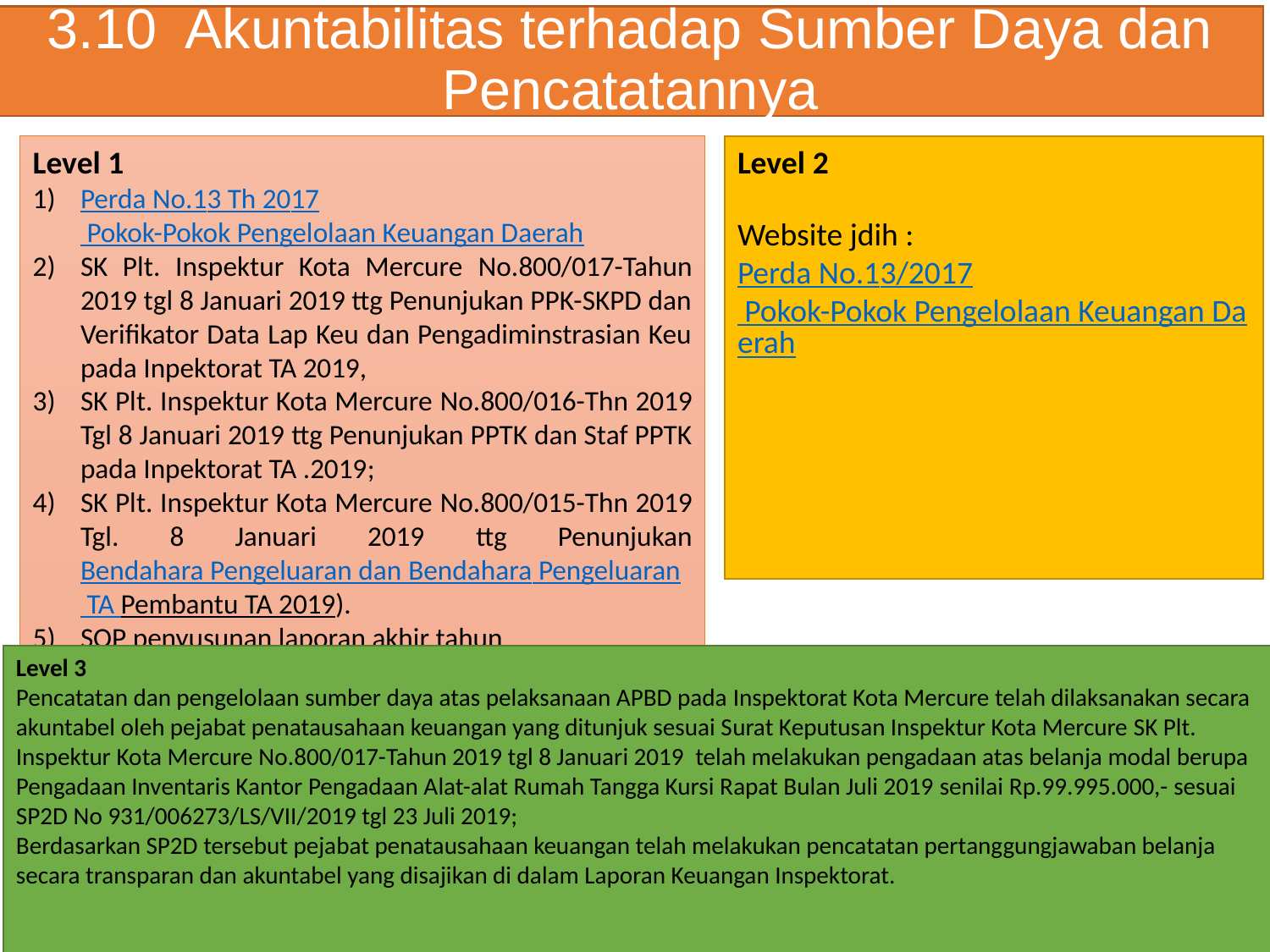

3.10  Akuntabilitas terhadap Sumber Daya dan Pencatatannya
Level 1
Perda No.13 Th 2017 Pokok-Pokok Pengelolaan Keuangan Daerah
SK Plt. Inspektur Kota Mercure No.800/017-Tahun 2019 tgl 8 Januari 2019 ttg Penunjukan PPK-SKPD dan Verifikator Data Lap Keu dan Pengadiminstrasian Keu pada Inpektorat TA 2019,
SK Plt. Inspektur Kota Mercure No.800/016-Thn 2019 Tgl 8 Januari 2019 ttg Penunjukan PPTK dan Staf PPTK pada Inpektorat TA .2019;
SK Plt. Inspektur Kota Mercure No.800/015-Thn 2019 Tgl. 8 Januari 2019 ttg Penunjukan Bendahara Pengeluaran dan Bendahara Pengeluaran TA Pembantu TA 2019).
SOP penyusunan laporan akhir tahun

Level 2

Website jdih :
Perda No.13/2017 Pokok-Pokok Pengelolaan Keuangan Daerah

Level 3
Pencatatan dan pengelolaan sumber daya atas pelaksanaan APBD pada Inspektorat Kota Mercure telah dilaksanakan secara akuntabel oleh pejabat penatausahaan keuangan yang ditunjuk sesuai Surat Keputusan Inspektur Kota Mercure SK Plt. Inspektur Kota Mercure No.800/017-Tahun 2019 tgl 8 Januari 2019  telah melakukan pengadaan atas belanja modal berupa Pengadaan Inventaris Kantor Pengadaan Alat-alat Rumah Tangga Kursi Rapat Bulan Juli 2019 senilai Rp.99.995.000,- sesuai SP2D No 931/006273/LS/VII/2019 tgl 23 Juli 2019;
Berdasarkan SP2D tersebut pejabat penatausahaan keuangan telah melakukan pencatatan pertanggungjawaban belanja secara transparan dan akuntabel yang disajikan di dalam Laporan Keuangan Inspektorat.